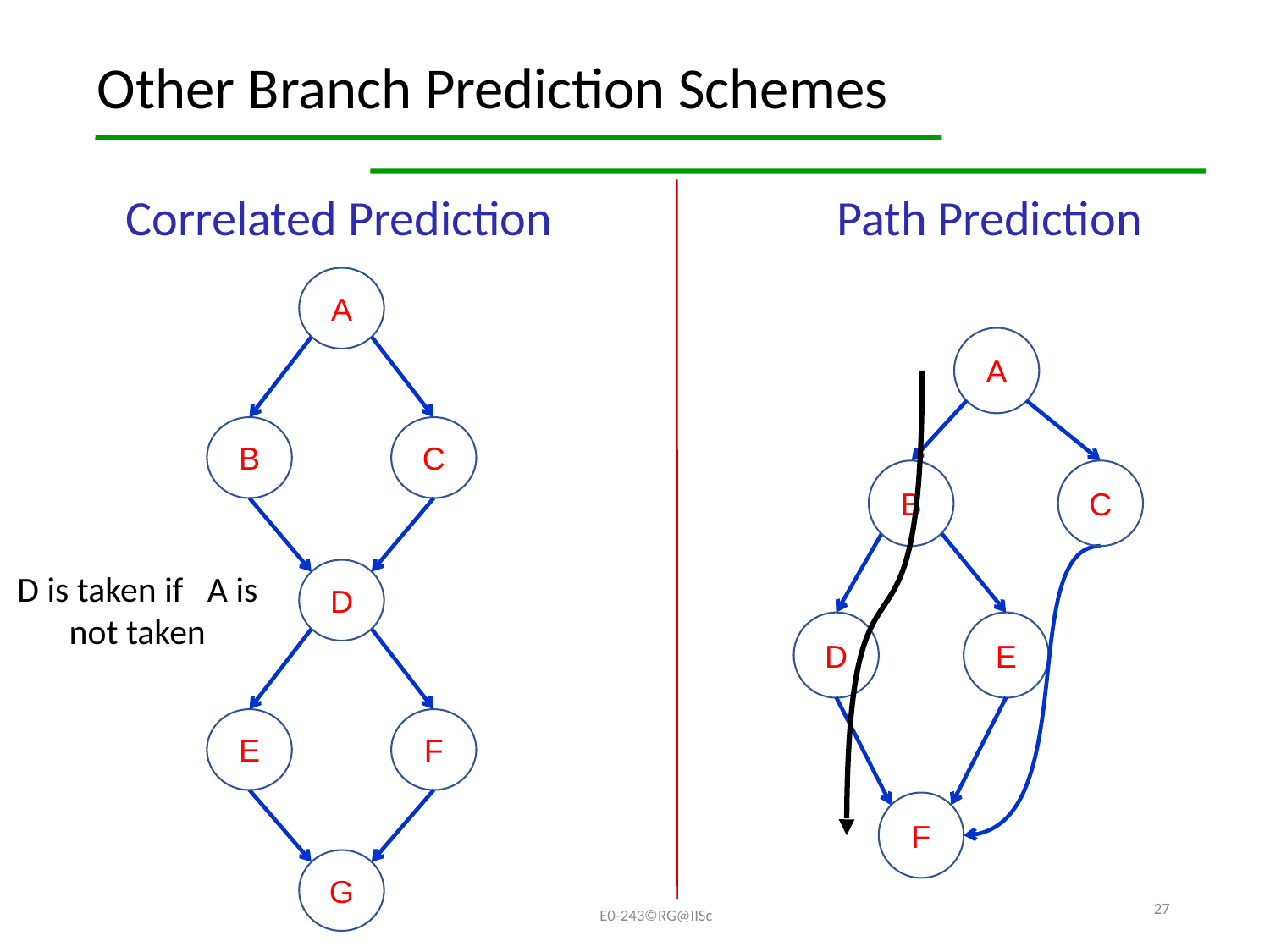

# Other Branch Prediction Schemes
Correlated Prediction

Path Prediction
A
B
C
D
E
F
G
A
B
C
D
E
F
D is taken if   A is not taken
27
E0-243©RG@IISc